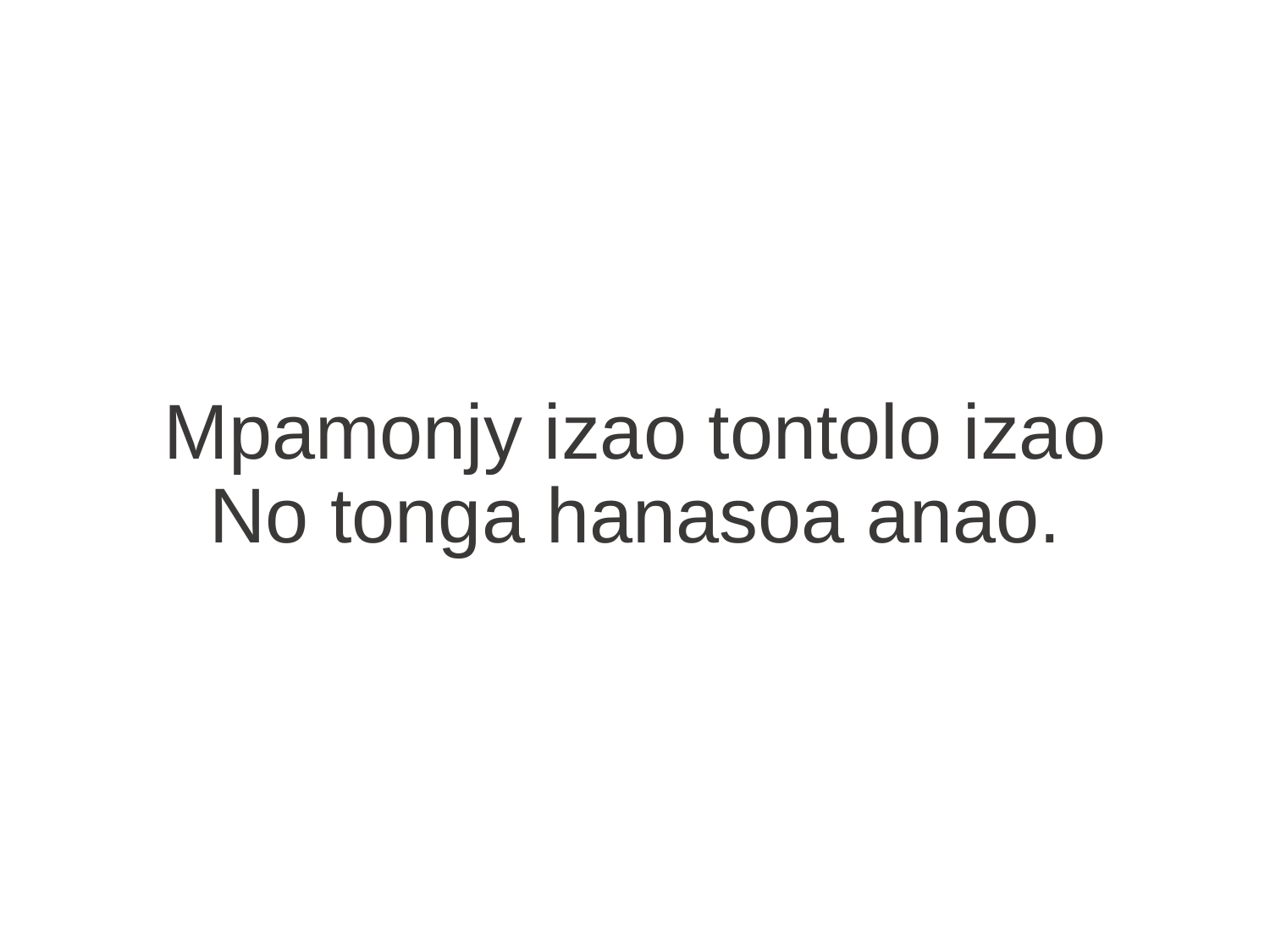

Mpamonjy izao tontolo izao
No tonga hanasoa anao.